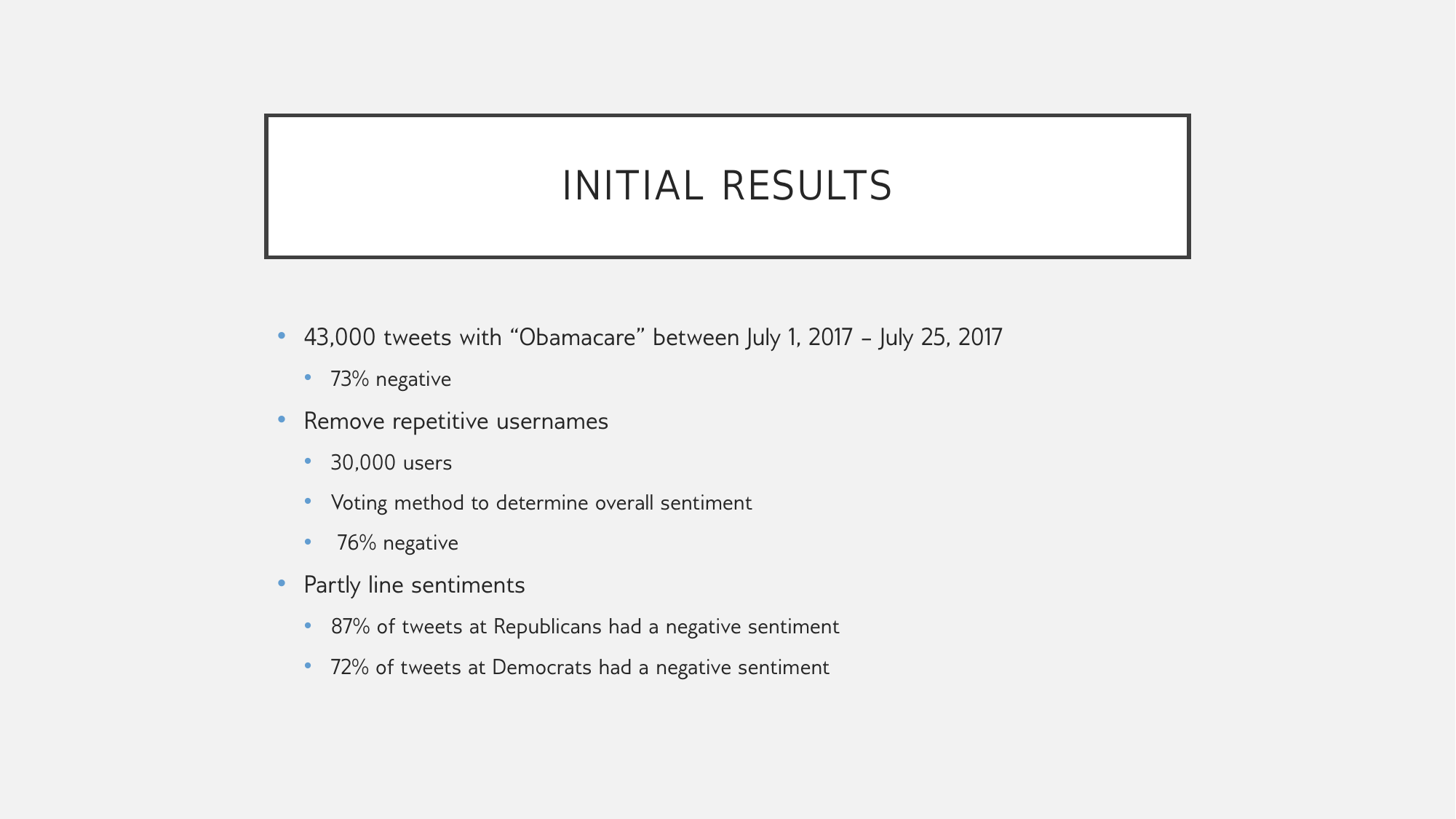

# Initial results
43,000 tweets with “Obamacare” between July 1, 2017 – July 25, 2017
73% negative
Remove repetitive usernames
30,000 users
Voting method to determine overall sentiment
 76% negative
Partly line sentiments
87% of tweets at Republicans had a negative sentiment
72% of tweets at Democrats had a negative sentiment